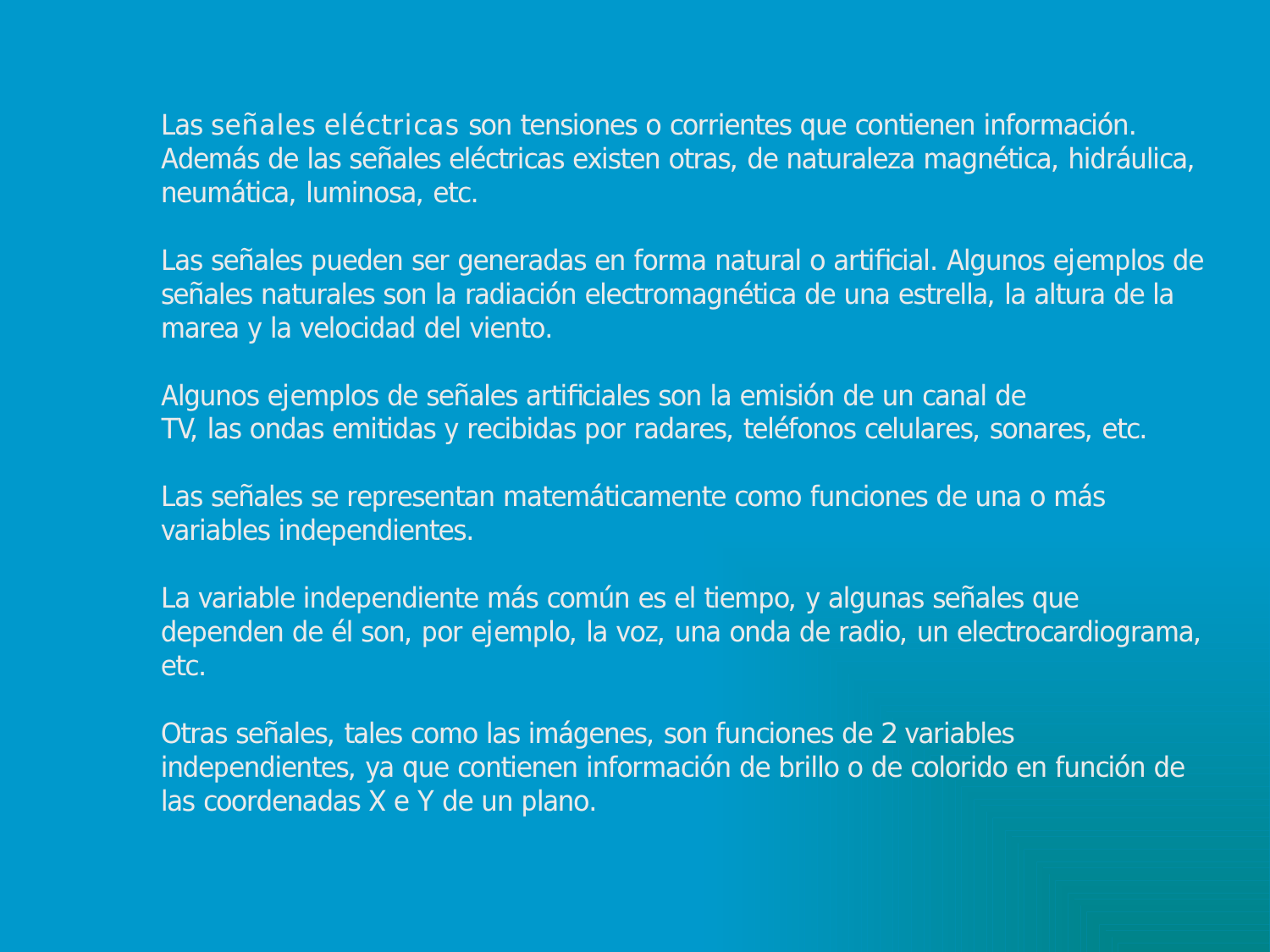

Las señales eléctricas son tensiones o corrientes que contienen información. Además de las señales eléctricas existen otras, de naturaleza magnética, hidráulica, neumática, luminosa, etc.

Las señales pueden ser generadas en forma natural o artificial. Algunos ejemplos de señales naturales son la radiación electromagnética de una estrella, la altura de la marea y la velocidad del viento.

Algunos ejemplos de señales artificiales son la emisión de un canal de
TV, las ondas emitidas y recibidas por radares, teléfonos celulares, sonares, etc.

Las señales se representan matemáticamente como funciones de una o más variables independientes.

La variable independiente más común es el tiempo, y algunas señales que
dependen de él son, por ejemplo, la voz, una onda de radio, un electrocardiograma, etc.

Otras señales, tales como las imágenes, son funciones de 2 variables independientes, ya que contienen información de brillo o de colorido en función de las coordenadas X e Y de un plano.